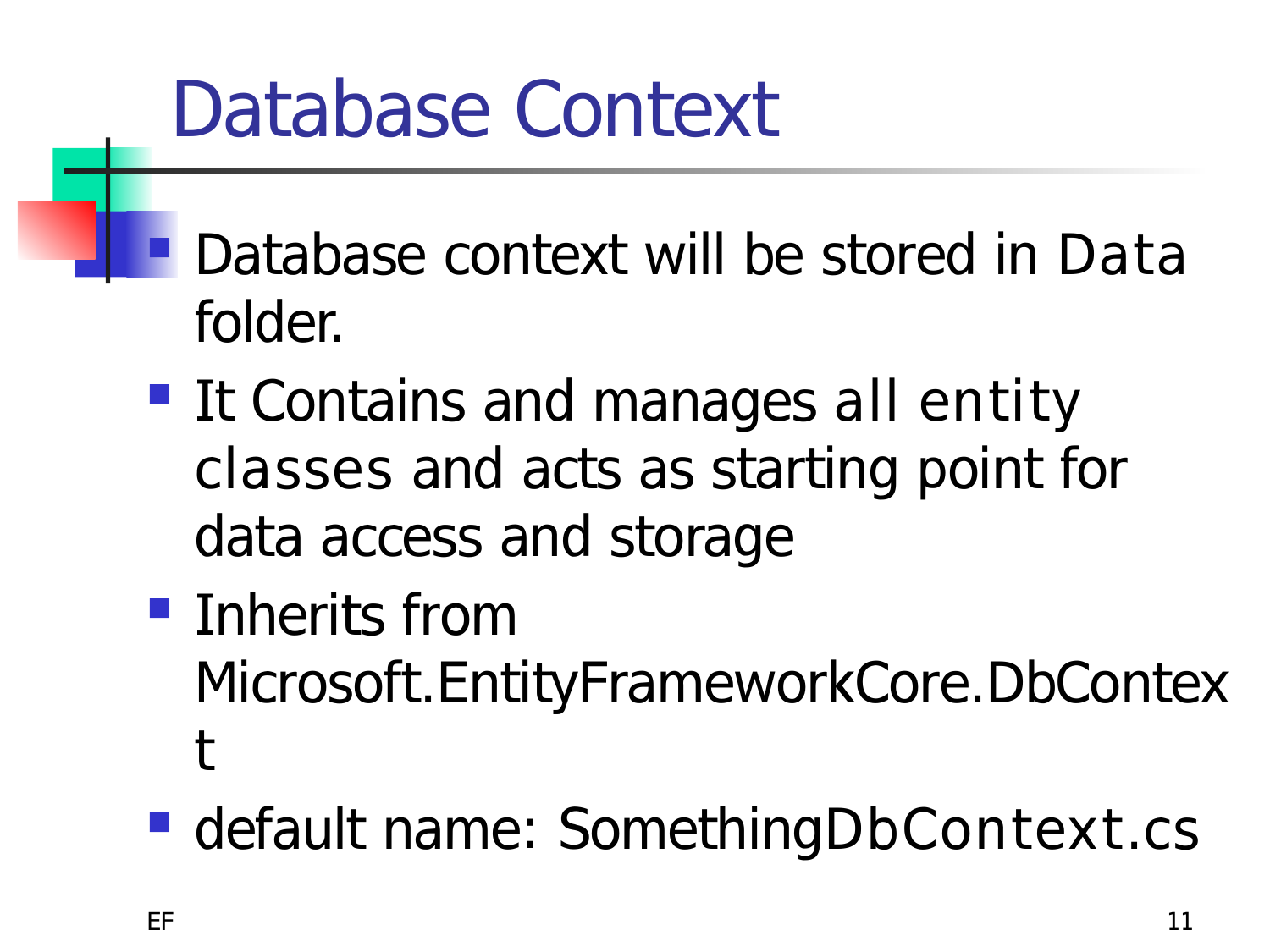

# Database Context
Database context will be stored in Data folder.
It Contains and manages all entity classes and acts as starting point for data access and storage
Inherits from Microsoft.EntityFrameworkCore.DbContext
default name: SomethingDbContext.cs

EF
11